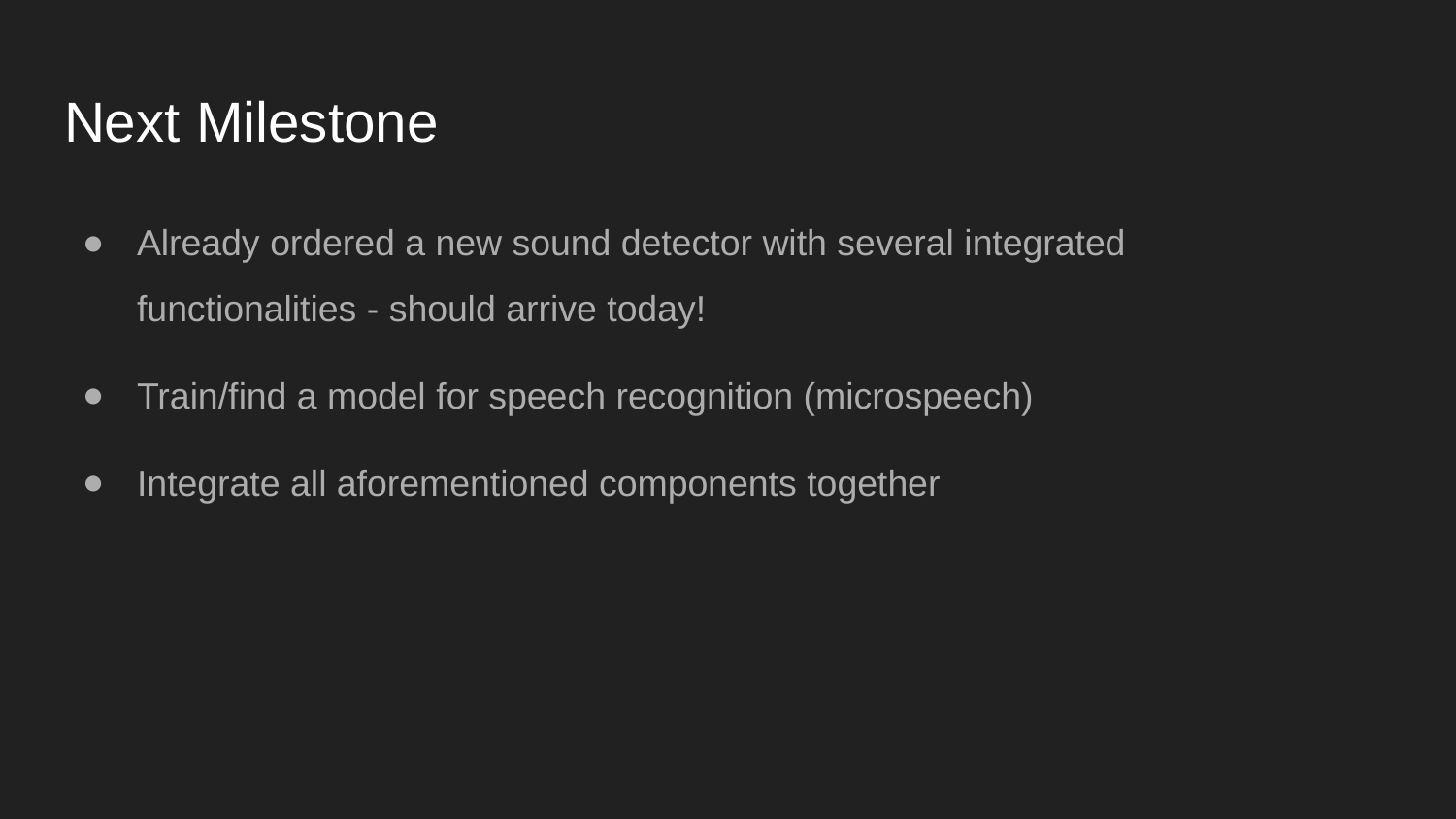

# Next Milestone
Already ordered a new sound detector with several integrated functionalities - should arrive today!
Train/find a model for speech recognition (microspeech)
Integrate all aforementioned components together